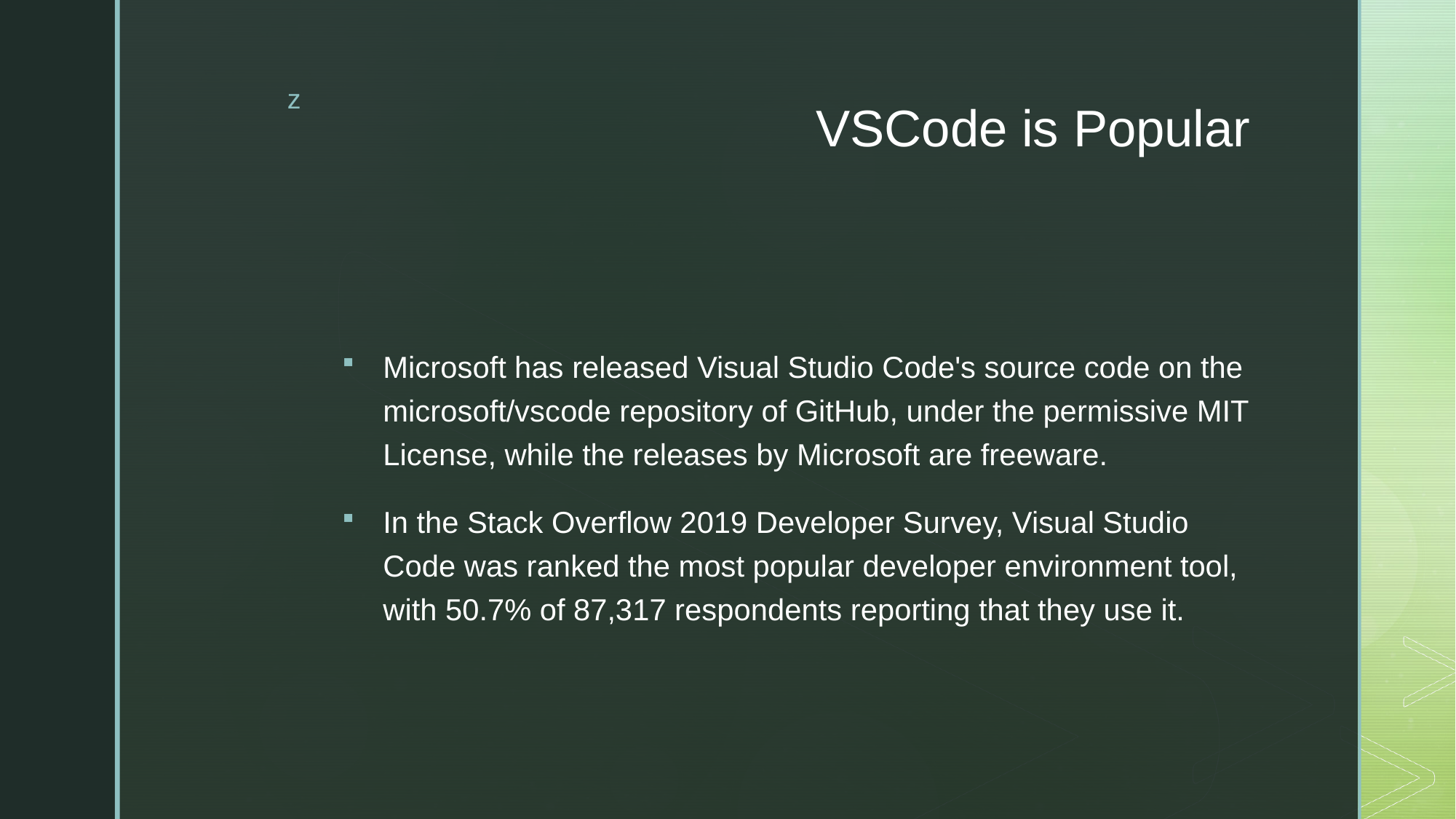

# VSCode is Popular
Microsoft has released Visual Studio Code's source code on the microsoft/vscode repository of GitHub, under the permissive MIT License, while the releases by Microsoft are freeware.
In the Stack Overflow 2019 Developer Survey, Visual Studio Code was ranked the most popular developer environment tool, with 50.7% of 87,317 respondents reporting that they use it.